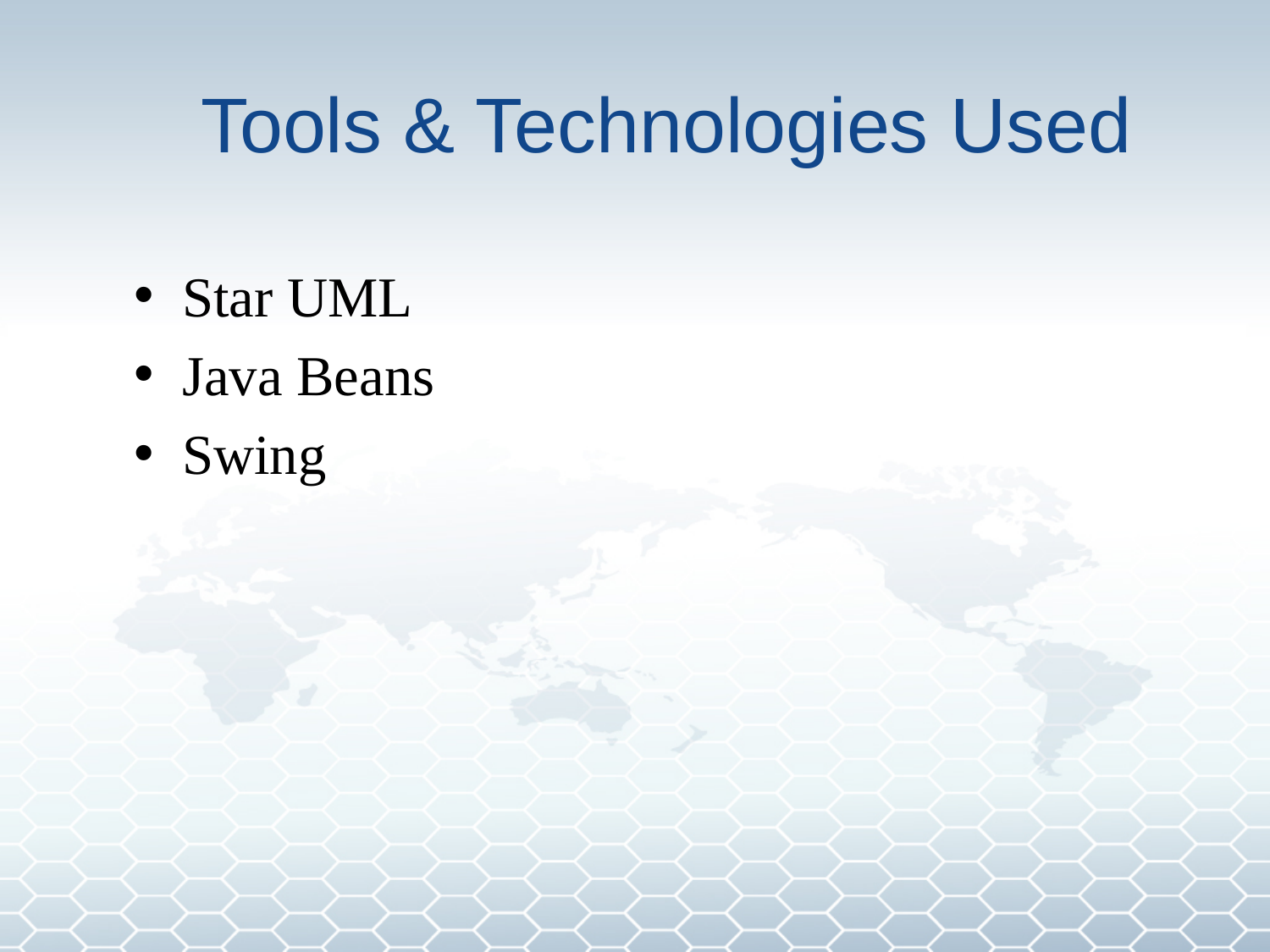

# Tools & Technologies Used
Star UML
Java Beans
Swing